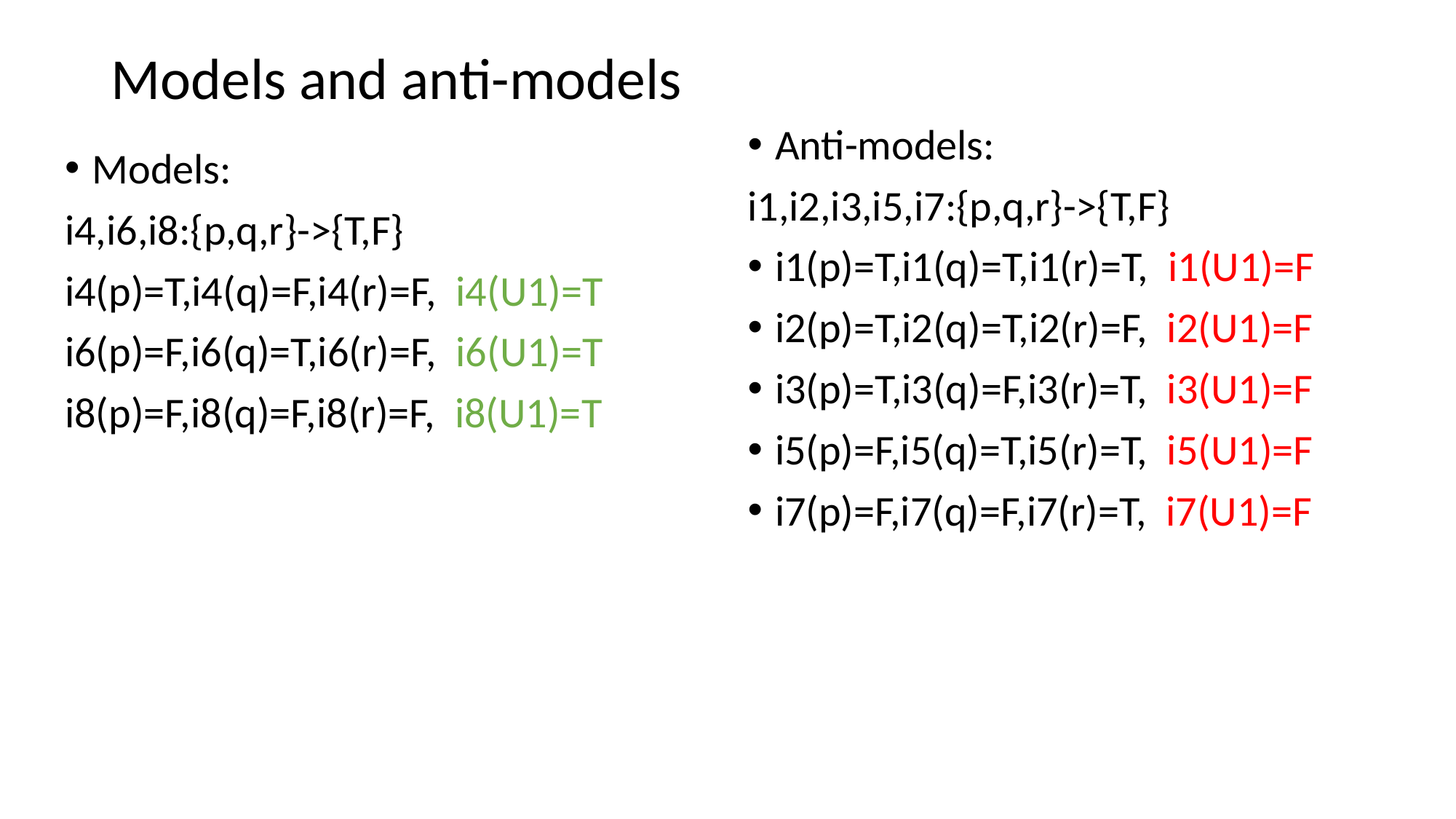

# Models and anti-models
Anti-models:
i1,i2,i3,i5,i7:{p,q,r}->{T,F}
i1(p)=T,i1(q)=T,i1(r)=T,  i1(U1)=F
i2(p)=T,i2(q)=T,i2(r)=F,  i2(U1)=F
i3(p)=T,i3(q)=F,i3(r)=T,  i3(U1)=F
i5(p)=F,i5(q)=T,i5(r)=T,  i5(U1)=F
i7(p)=F,i7(q)=F,i7(r)=T,  i7(U1)=F

Models:
i4,i6,i8:{p,q,r}->{T,F}
i4(p)=T,i4(q)=F,i4(r)=F,  i4(U1)=T
i6(p)=F,i6(q)=T,i6(r)=F,  i6(U1)=T
i8(p)=F,i8(q)=F,i8(r)=F,  i8(U1)=T